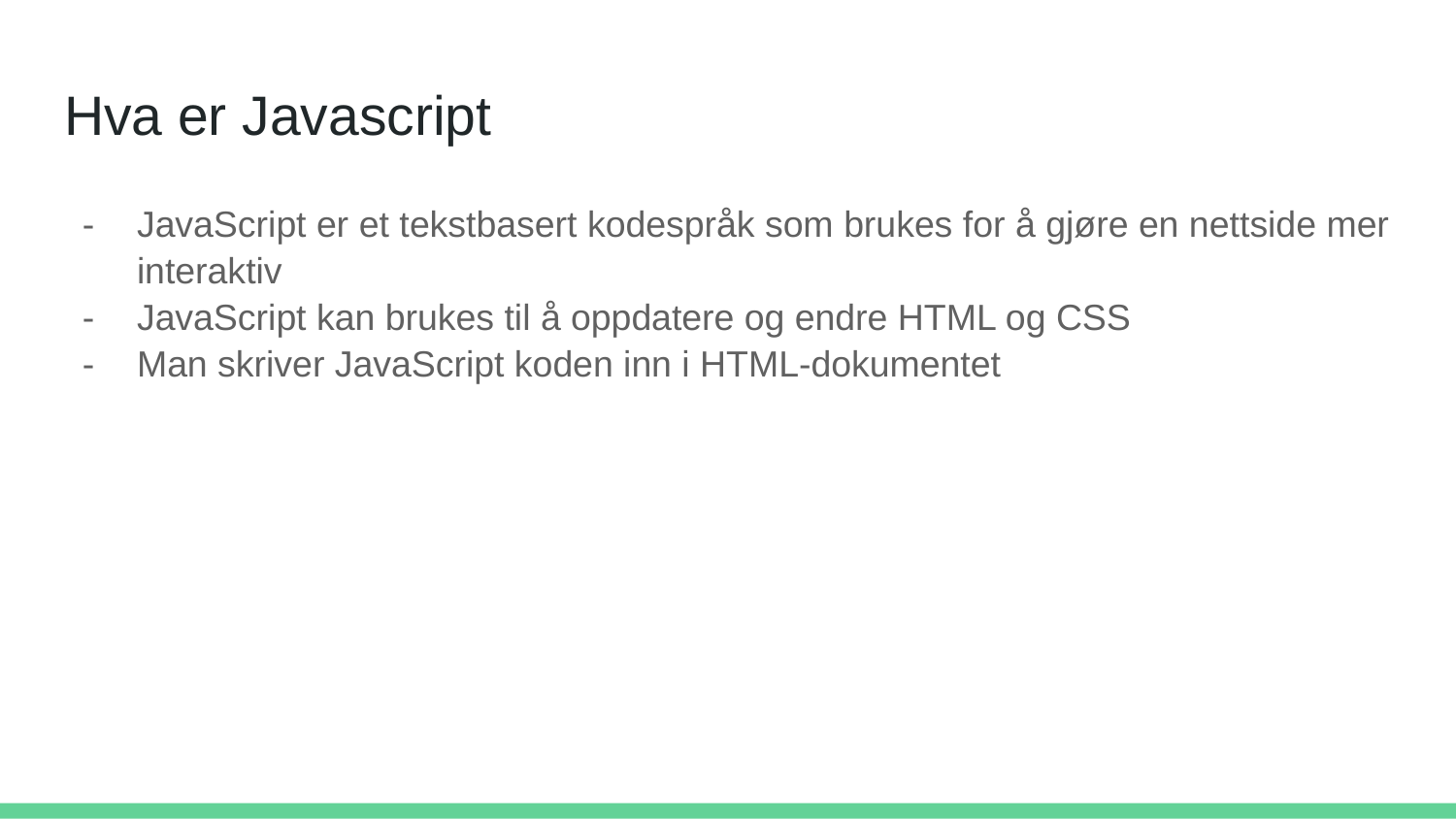

# Hva er Javascript
JavaScript er et tekstbasert kodespråk som brukes for å gjøre en nettside mer interaktiv
JavaScript kan brukes til å oppdatere og endre HTML og CSS
Man skriver JavaScript koden inn i HTML-dokumentet